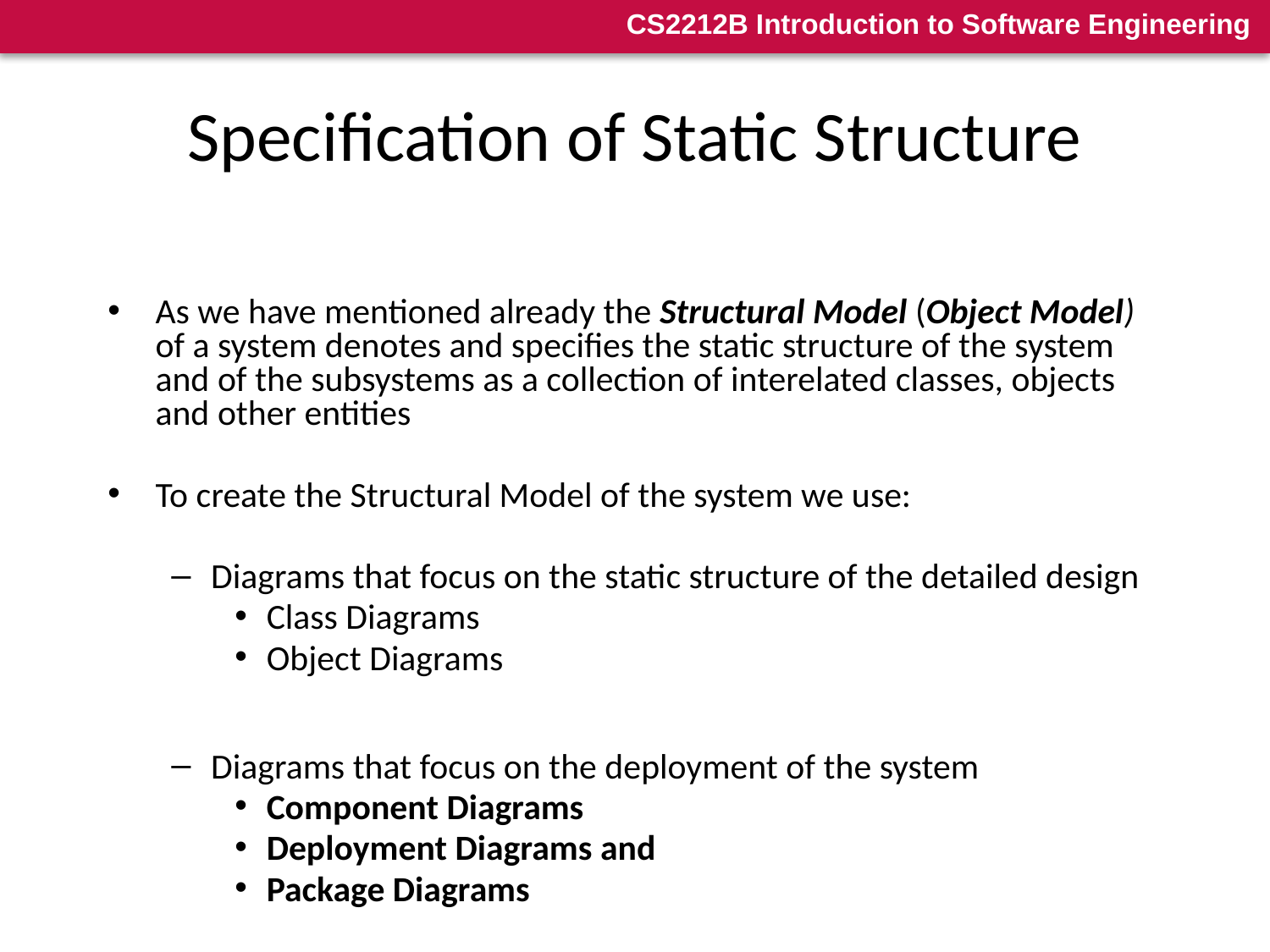

# Specification of Static Structure
As we have mentioned already the Structural Model (Object Model) of a system denotes and specifies the static structure of the system and of the subsystems as a collection of interelated classes, objects and other entities

To create the Structural Model of the system we use:

Diagrams that focus on the static structure of the detailed design
Class Diagrams
Object Diagrams

Diagrams that focus on the deployment of the system
Component Diagrams
Deployment Diagrams and
Package Diagrams